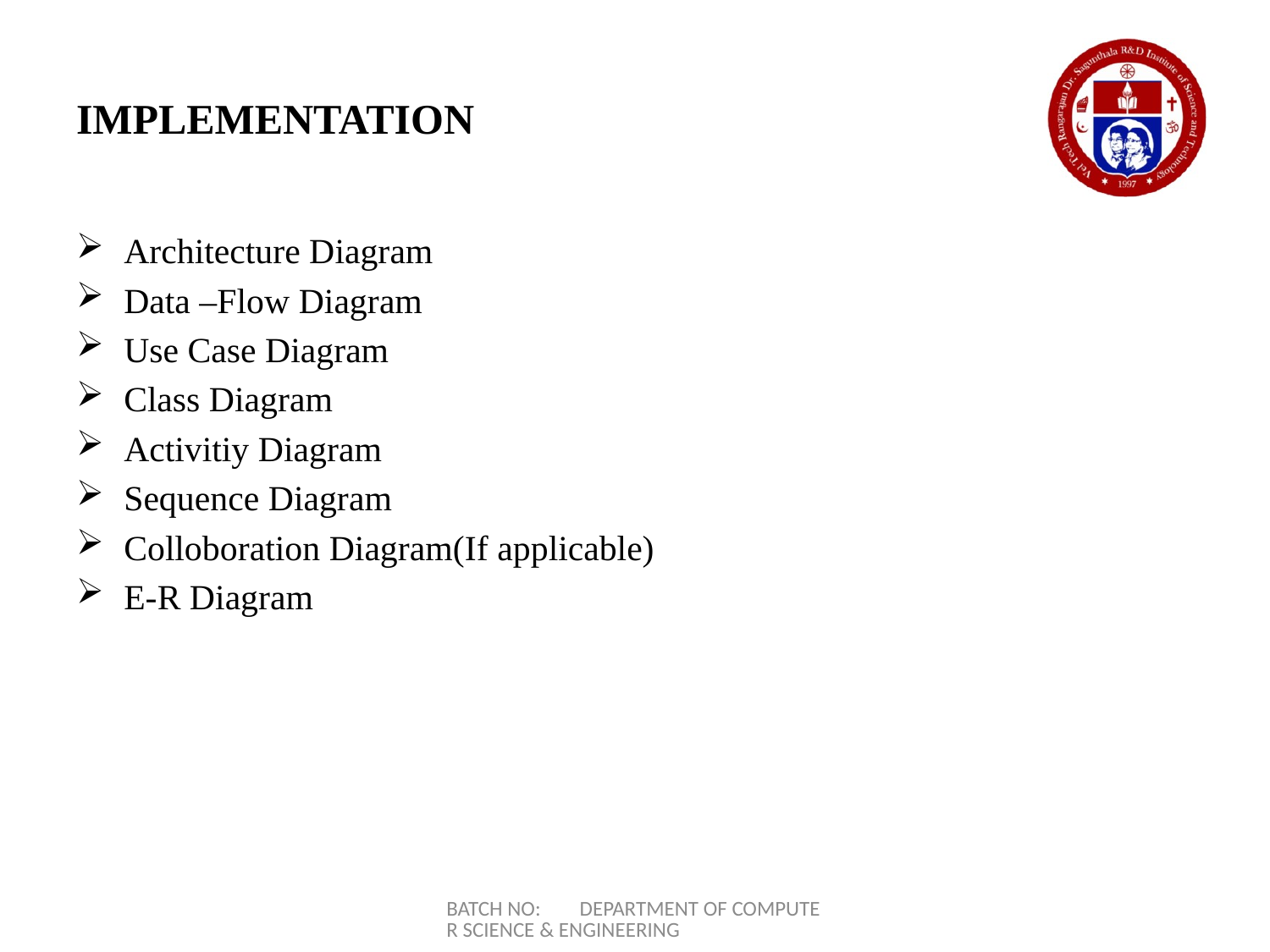

# IMPLEMENTATION
Architecture Diagram
Data –Flow Diagram
Use Case Diagram
Class Diagram
Activitiy Diagram
Sequence Diagram
Colloboration Diagram(If applicable)
E-R Diagram

BATCH NO:        DEPARTMENT OF COMPUTER SCIENCE & ENGINEERING
9